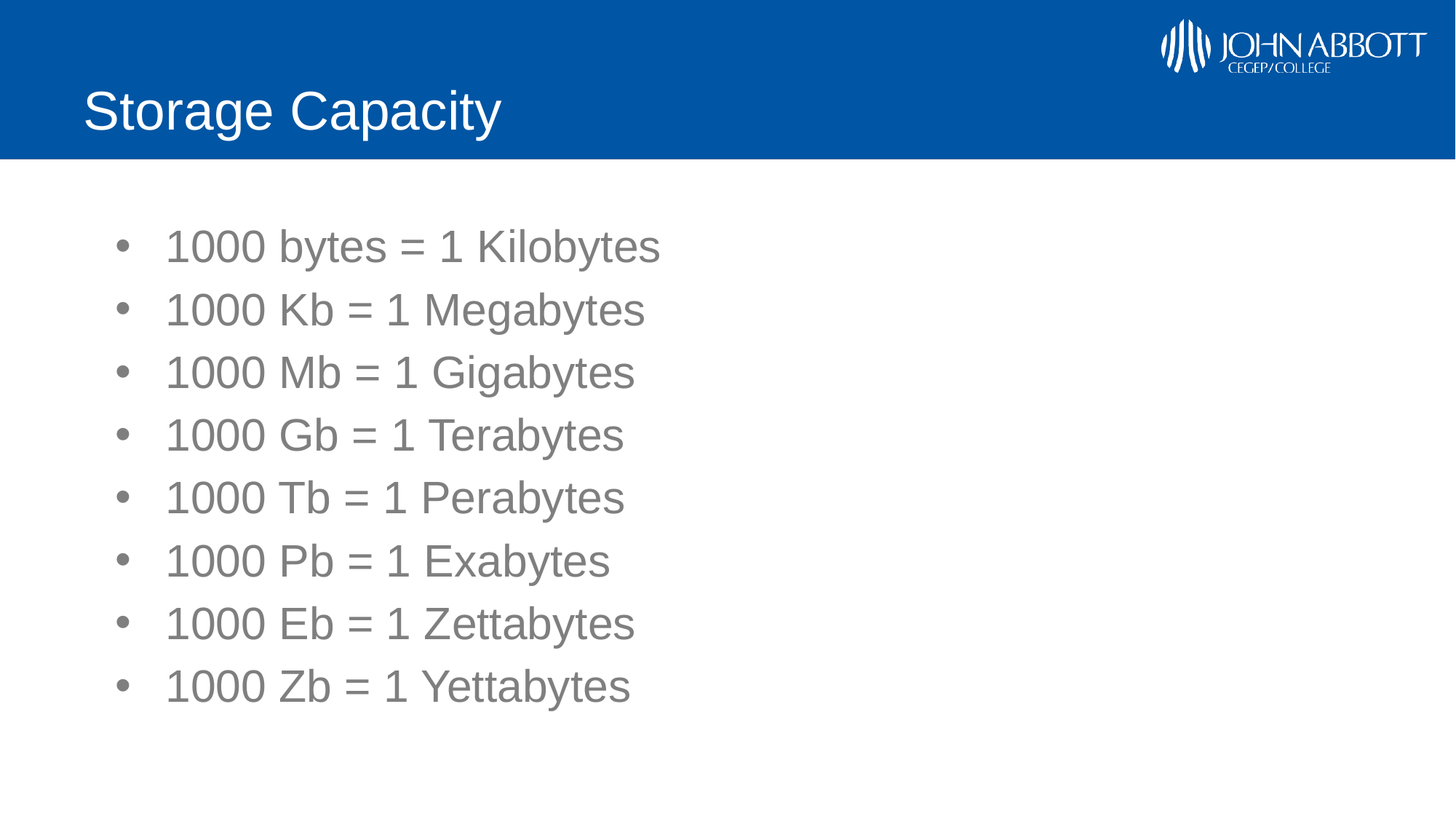

# Storage Capacity
1000 bytes = 1 Kilobytes
1000 Kb = 1 Megabytes
1000 Mb = 1 Gigabytes
1000 Gb = 1 Terabytes
1000 Tb = 1 Perabytes
1000 Pb = 1 Exabytes
1000 Eb = 1 Zettabytes
1000 Zb = 1 Yettabytes